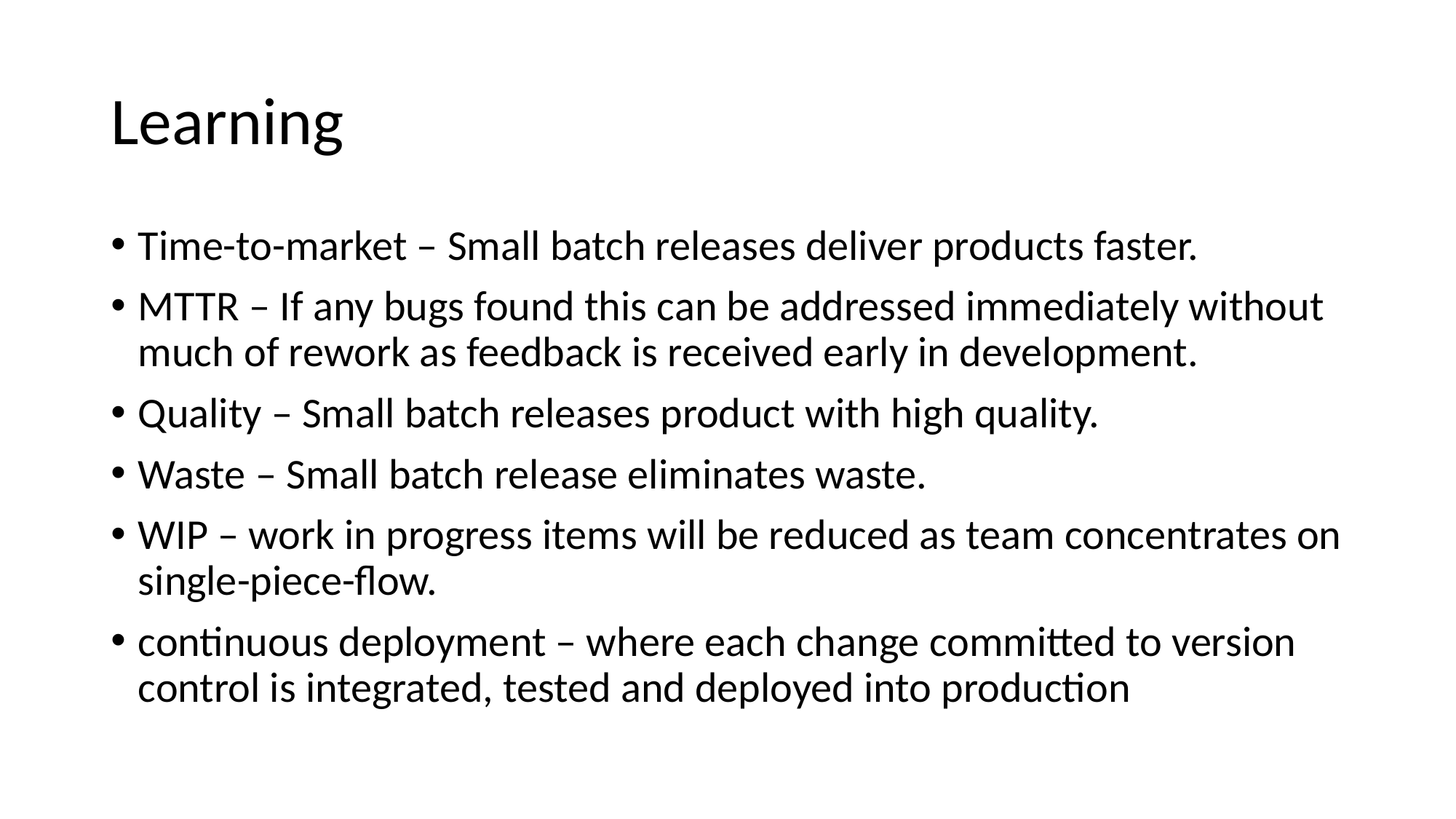

# Learning
Time-to-market – Small batch releases deliver products faster.
MTTR – If any bugs found this can be addressed immediately without much of rework as feedback is received early in development.
Quality – Small batch releases product with high quality.
Waste – Small batch release eliminates waste.
WIP – work in progress items will be reduced as team concentrates on single-piece-flow.
continuous deployment – where each change committed to version control is integrated, tested and deployed into production